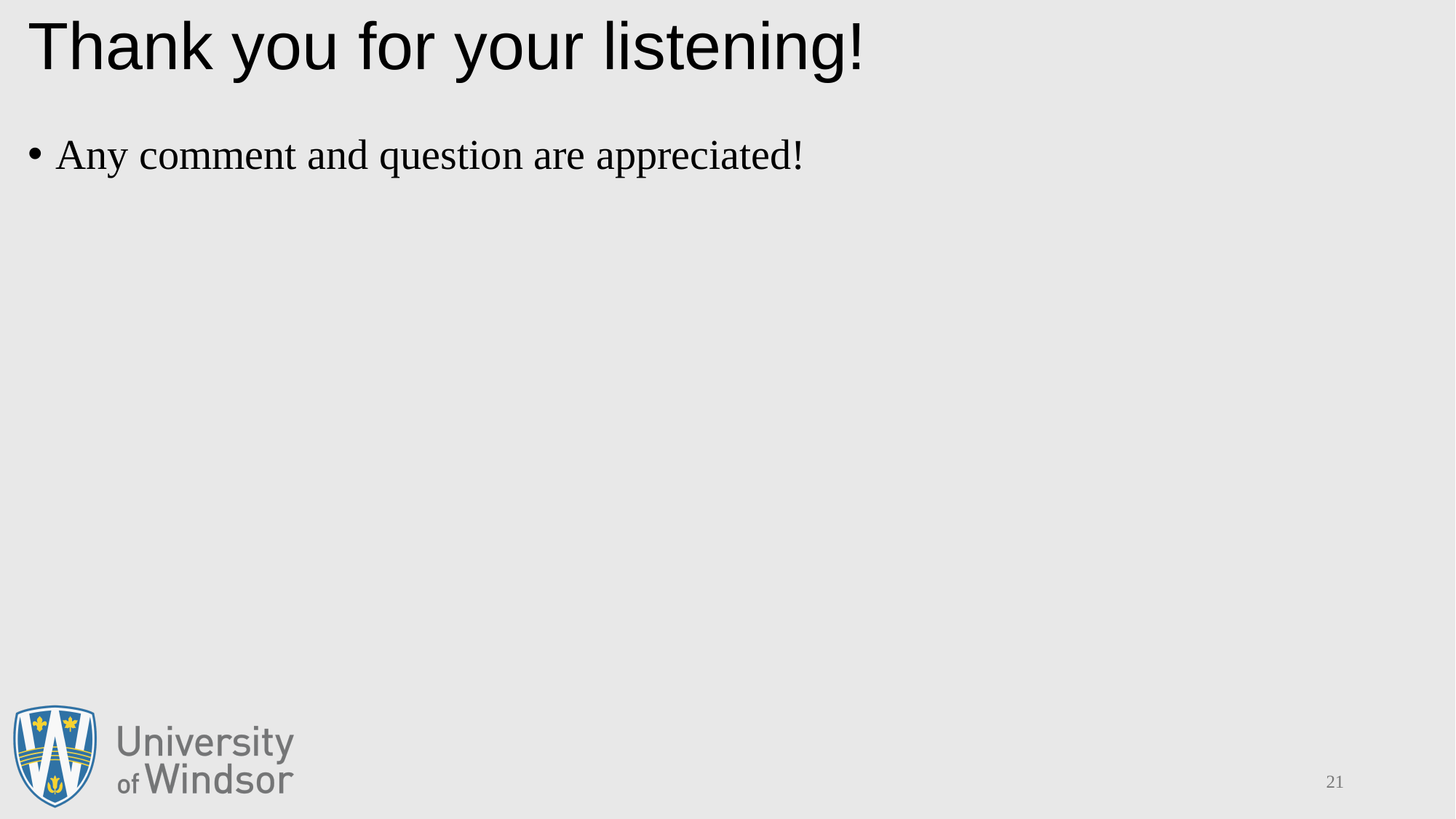

# Thank you for your listening!
Any comment and question are appreciated!
21